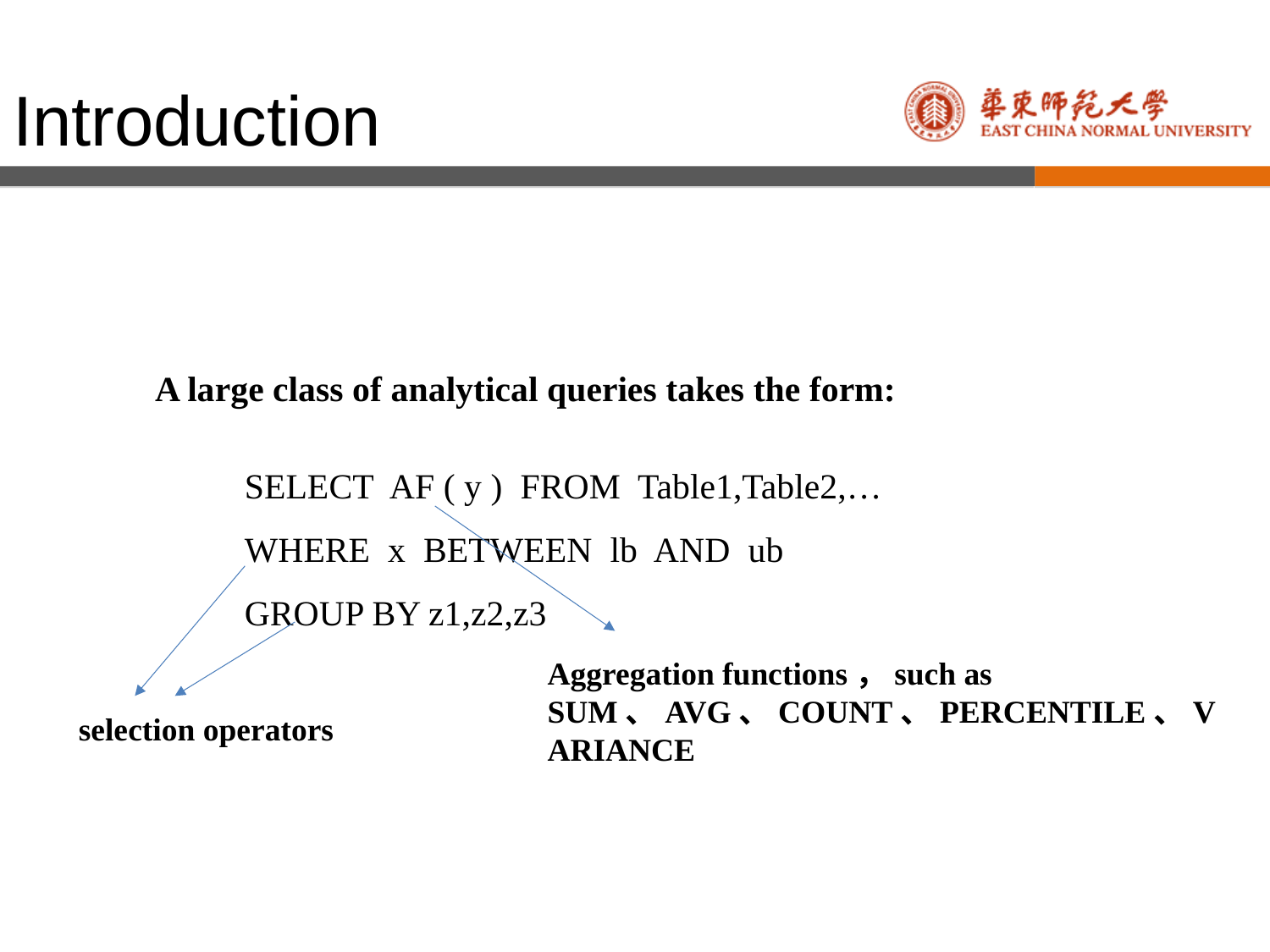

Introduction
A large class of analytical queries takes the form:
SELECT  AF ( y )  FROM  Table1,Table2,…
WHERE  x  BETWEEN  lb  AND  ub
GROUP BY z1,z2,z3
Aggregation functions，such as SUM、AVG、COUNT、PERCENTILE、VARIANCE
selection operators